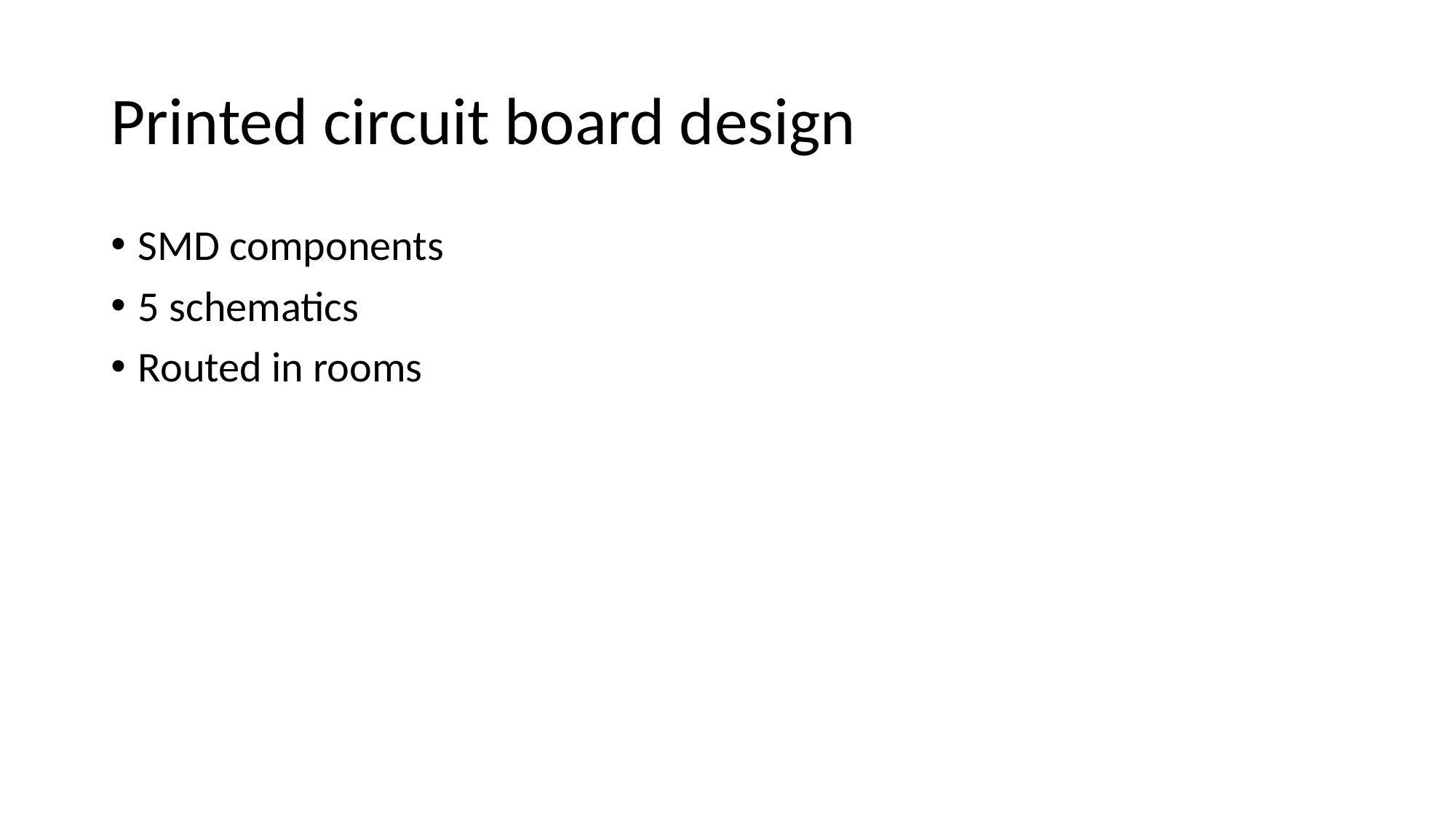

# Printed circuit board design
SMD components
5 schematics
Routed in rooms